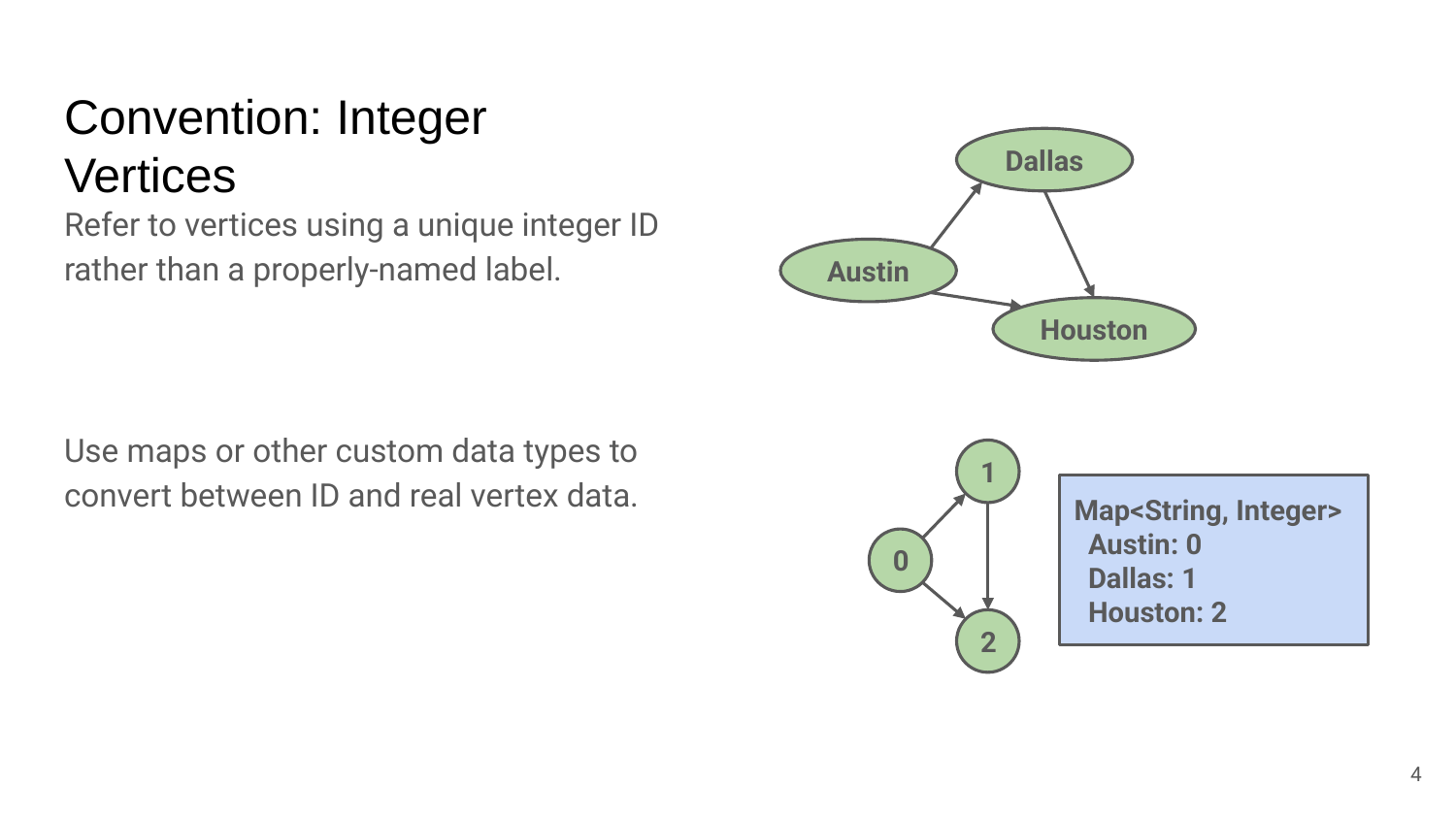

# Convention: Integer Vertices
Dallas
Austin
Houston
Refer to vertices using a unique integer ID rather than a properly-named label.

Use maps or other custom data types to convert between ID and real vertex data.
1
Map<String, Integer>
  Austin: 0
  Dallas: 1
  Houston: 2
0
2
4